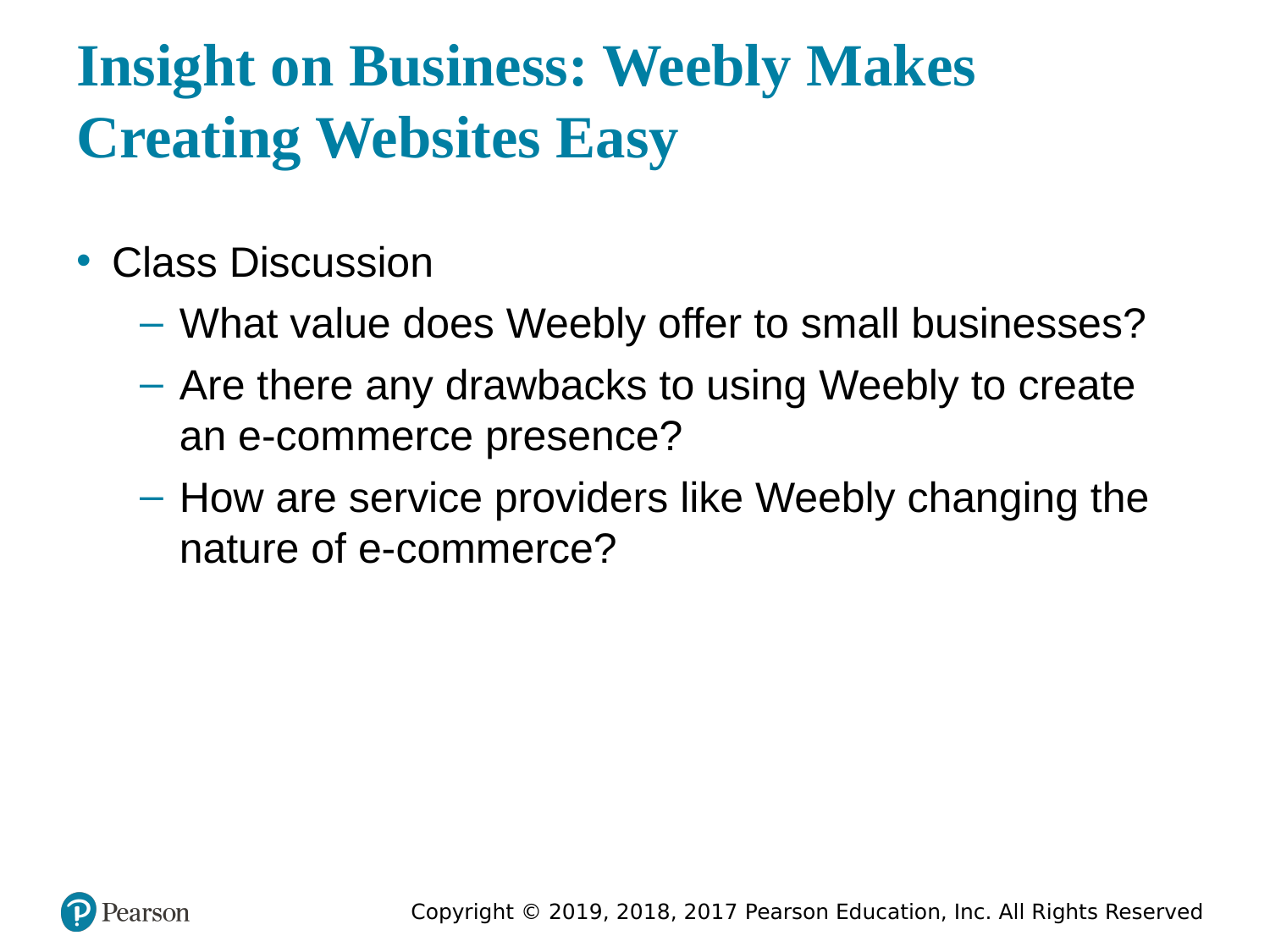

# Insight on Business: Weebly Makes Creating Websites Easy
Class Discussion
What value does Weebly offer to small businesses?
Are there any drawbacks to using Weebly to create an e-commerce presence?
How are service providers like Weebly changing the nature of e-commerce?